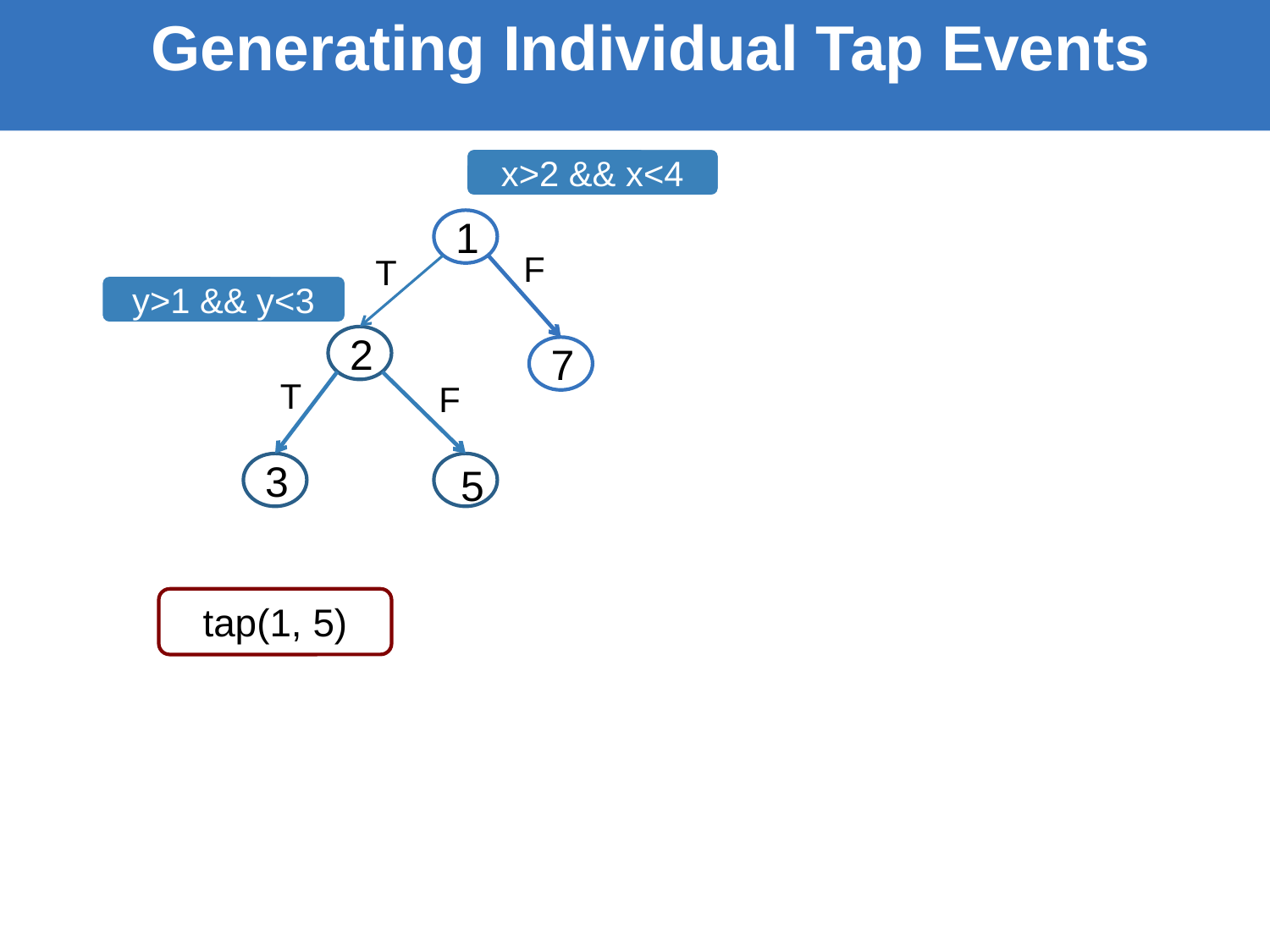

# Generating Individual Tap Events
x>2 && x<4
1
F
T
y>1 && y<3
2
7
T
F
5
3

tap(1, 5)